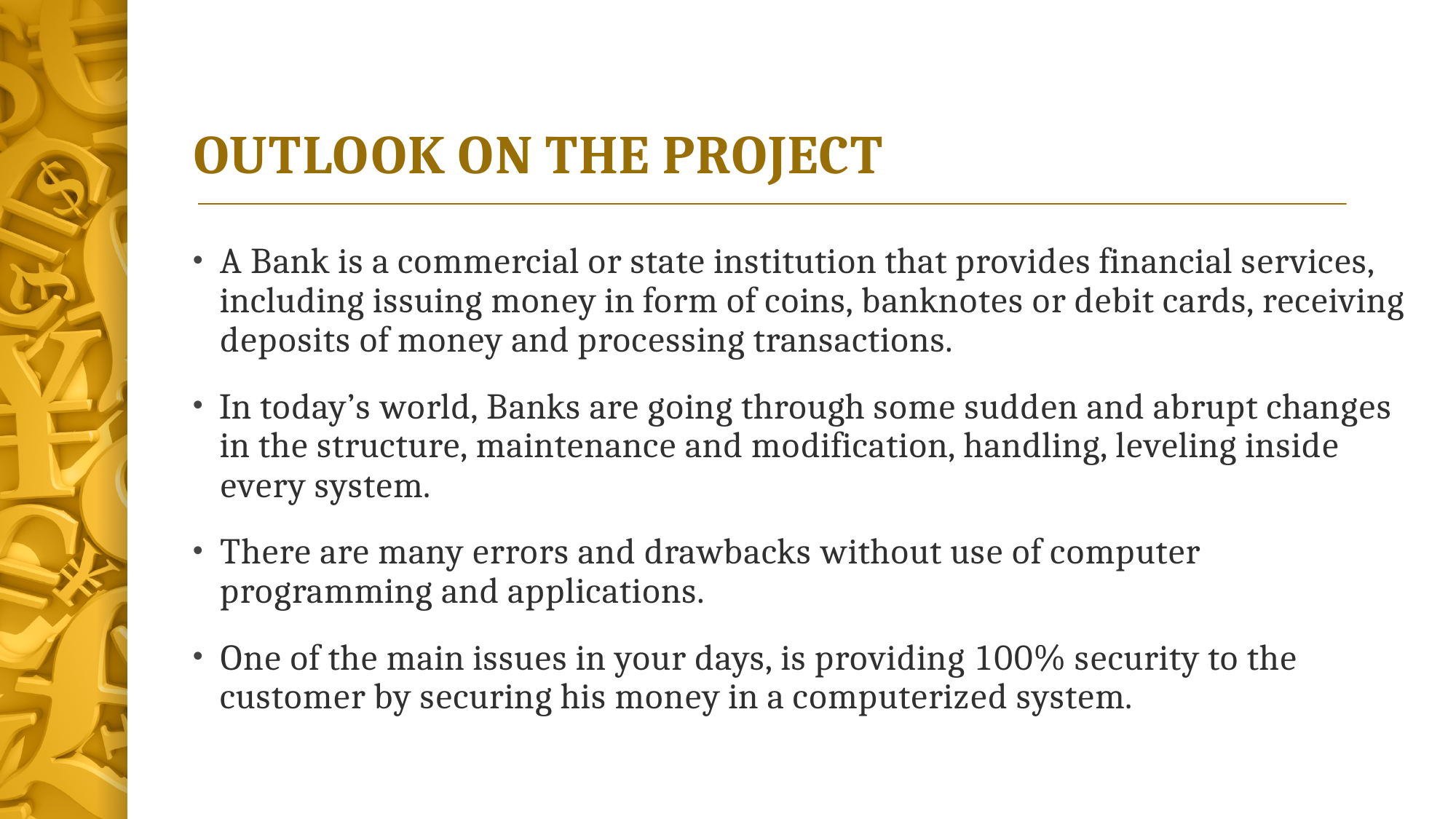

# OUTLOOK ON THE PROJECT
A Bank is a commercial or state institution that provides financial services, including issuing money in form of coins, banknotes or debit cards, receiving deposits of money and processing transactions.
In today’s world, Banks are going through some sudden and abrupt changes in the structure, maintenance and modification, handling, leveling inside every system.
There are many errors and drawbacks without use of computer programming and applications.
One of the main issues in your days, is providing 100% security to the customer by securing his money in a computerized system.